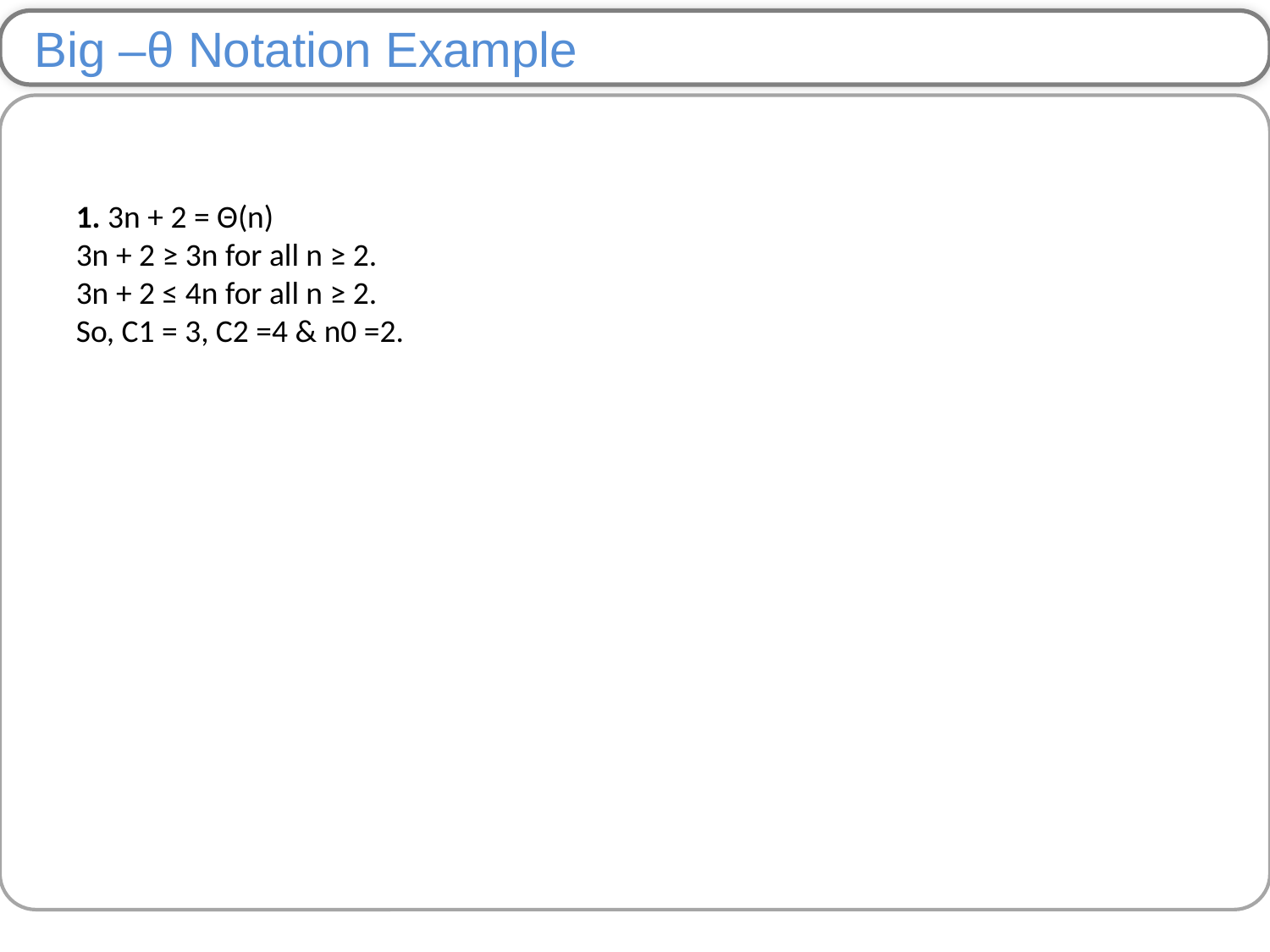

Big –θ Notation Example

1. 3n + 2 = Θ(n)
3n + 2 ≥ 3n for all n ≥ 2.
3n + 2 ≤ 4n for all n ≥ 2.
So, C1 = 3, C2 =4 & n0 =2.